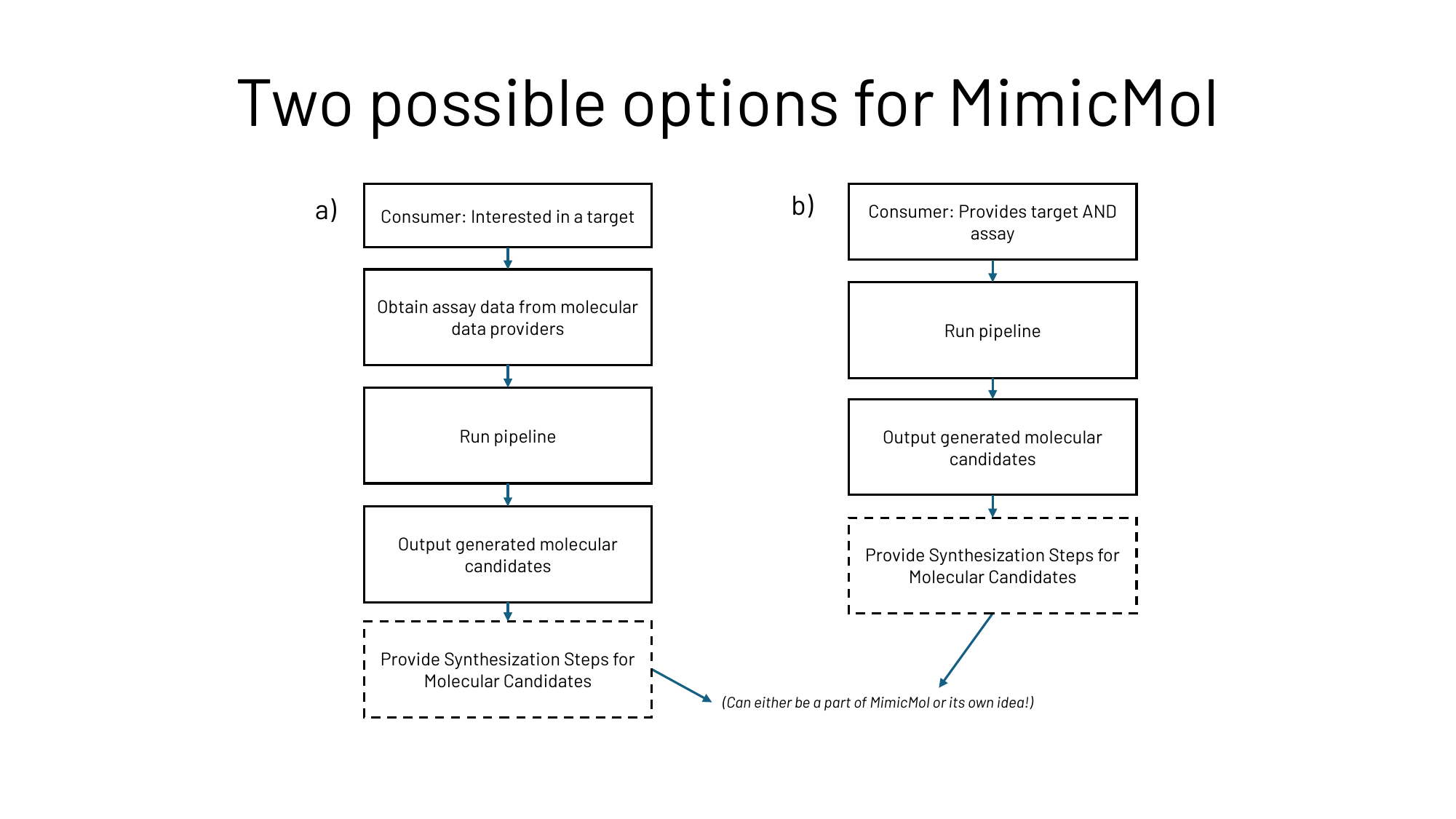

# Two possible options for MimicMol
b)
Consumer: Provides target AND assay
Consumer: Interested in a target
a)
Obtain assay data from molecular data providers
Run pipeline
Run pipeline
Output generated molecular candidates
Output generated molecular candidates
Provide Synthesization Steps for Molecular Candidates
Provide Synthesization Steps for Molecular Candidates
(Can either be a part of MimicMol or its own idea!)